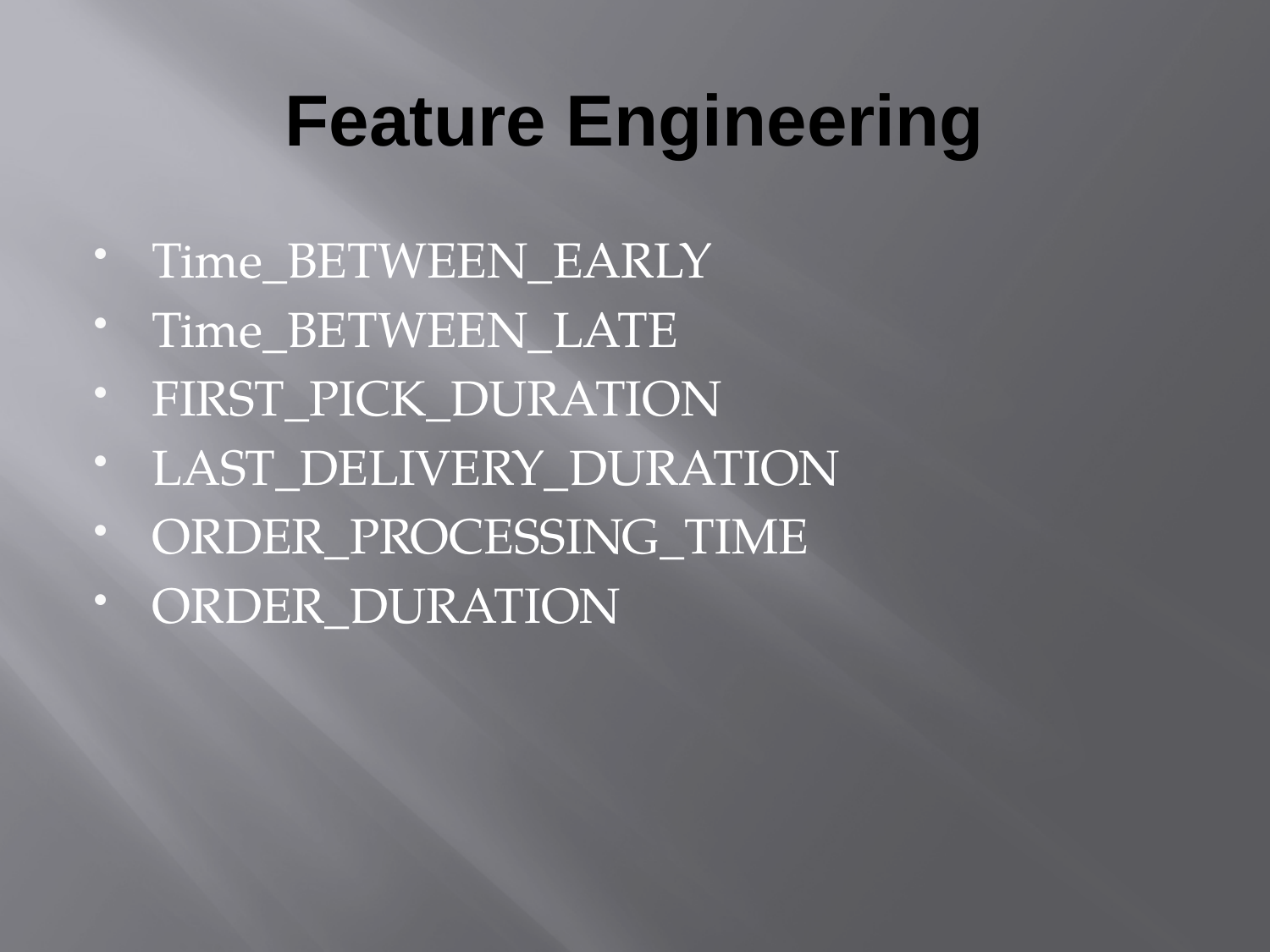

# Feature Engineering
Time_BETWEEN_EARLY
Time_BETWEEN_LATE
FIRST_PICK_DURATION
LAST_DELIVERY_DURATION
ORDER_PROCESSING_TIME
ORDER_DURATION